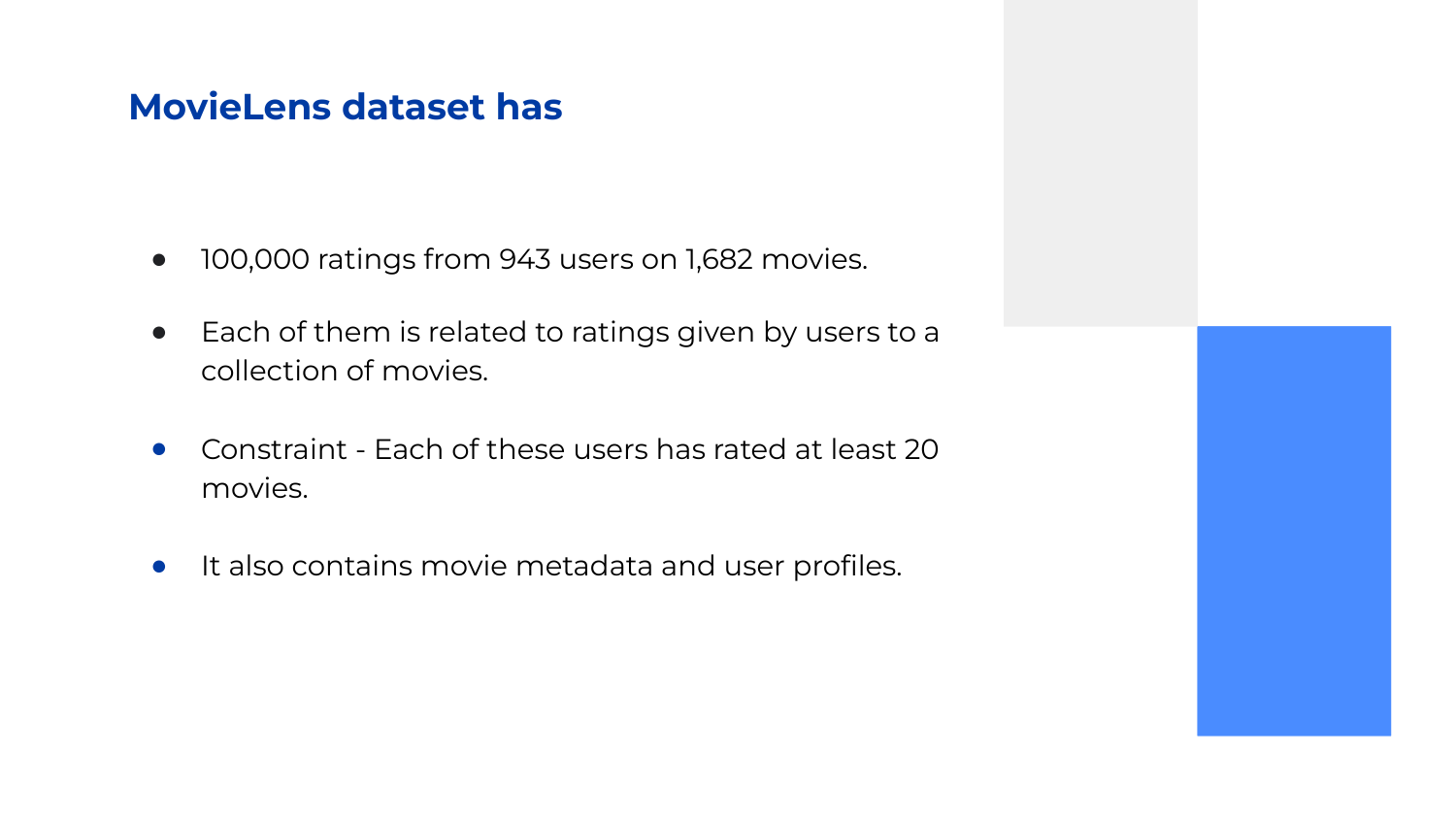

MovieLens dataset has

100,000 ratings from 943 users on 1,682 movies.

Each of them is related to ratings given by users to a collection of movies.

Constraint - Each of these users has rated at least 20 movies.

It also contains movie metadata and user profiles.